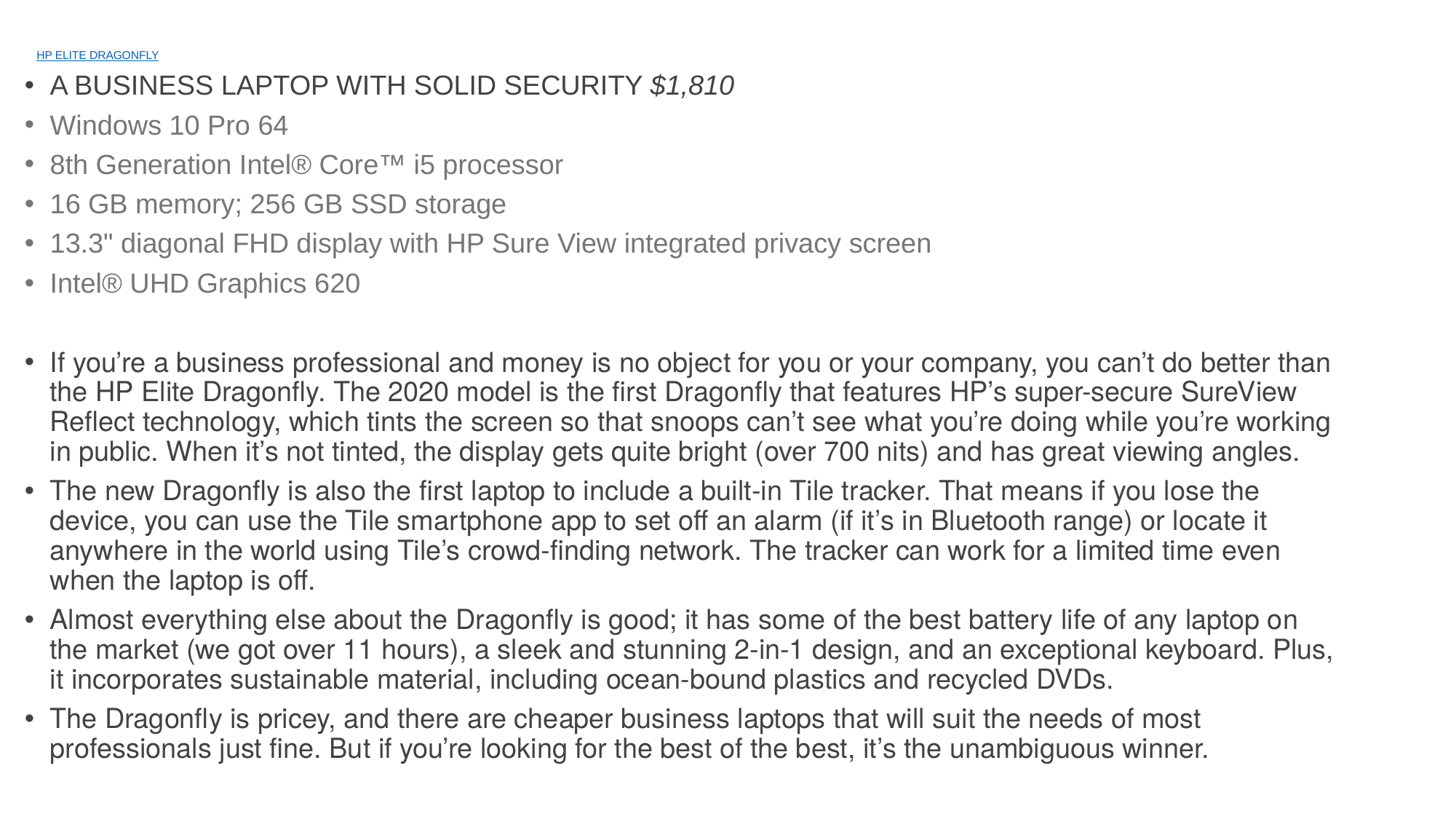

# HP ELITE DRAGONFLY
A BUSINESS LAPTOP WITH SOLID SECURITY $1,810
Windows 10 Pro 64
8th Generation Intel® Core™ i5 processor
16 GB memory; 256 GB SSD storage
13.3" diagonal FHD display with HP Sure View integrated privacy screen
Intel® UHD Graphics 620

If you’re a business professional and money is no object for you or your company, you can’t do better than the HP Elite Dragonfly. The 2020 model is the first Dragonfly that features HP’s super-secure SureView Reflect technology, which tints the screen so that snoops can’t see what you’re doing while you’re working in public. When it’s not tinted, the display gets quite bright (over 700 nits) and has great viewing angles.
The new Dragonfly is also the first laptop to include a built-in Tile tracker. That means if you lose the device, you can use the Tile smartphone app to set off an alarm (if it’s in Bluetooth range) or locate it anywhere in the world using Tile’s crowd-finding network. The tracker can work for a limited time even when the laptop is off.
Almost everything else about the Dragonfly is good; it has some of the best battery life of any laptop on the market (we got over 11 hours), a sleek and stunning 2-in-1 design, and an exceptional keyboard. Plus, it incorporates sustainable material, including ocean-bound plastics and recycled DVDs.
The Dragonfly is pricey, and there are cheaper business laptops that will suit the needs of most professionals just fine. But if you’re looking for the best of the best, it’s the unambiguous winner.